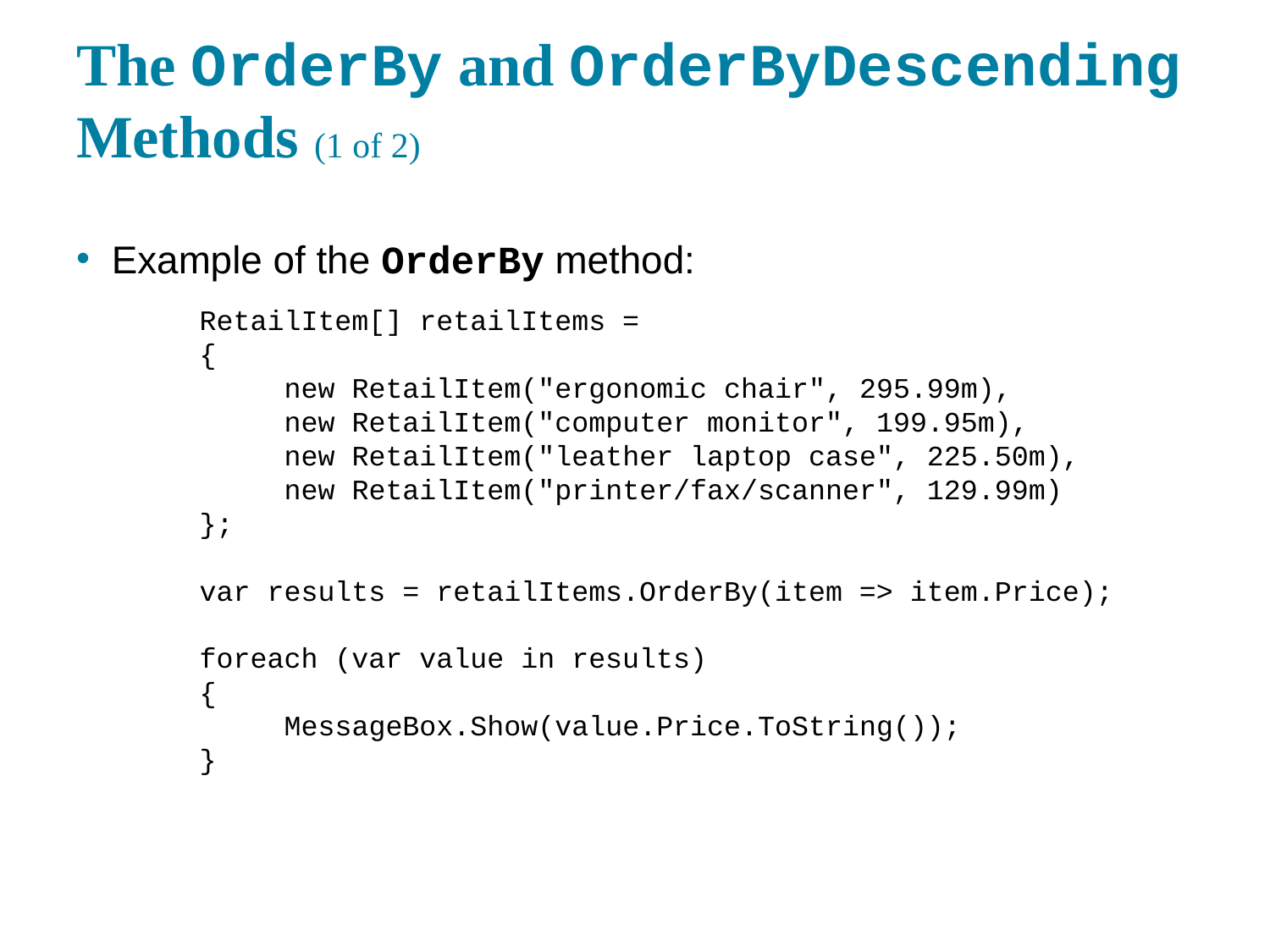

# The OrderBy and OrderByDescending Methods (1 of 2)
Example of the OrderBy method:
RetailItem[] retailItems =
{
     new RetailItem("ergonomic chair", 295.99m),
     new RetailItem("computer monitor", 199.95m),
     new RetailItem("leather laptop case", 225.50m),
     new RetailItem("printer/fax/scanner", 129.99m)
};

var results = retailItems.OrderBy(item => item.Price);

foreach (var value in results)
{
     MessageBox.Show(value.Price.ToString());
}